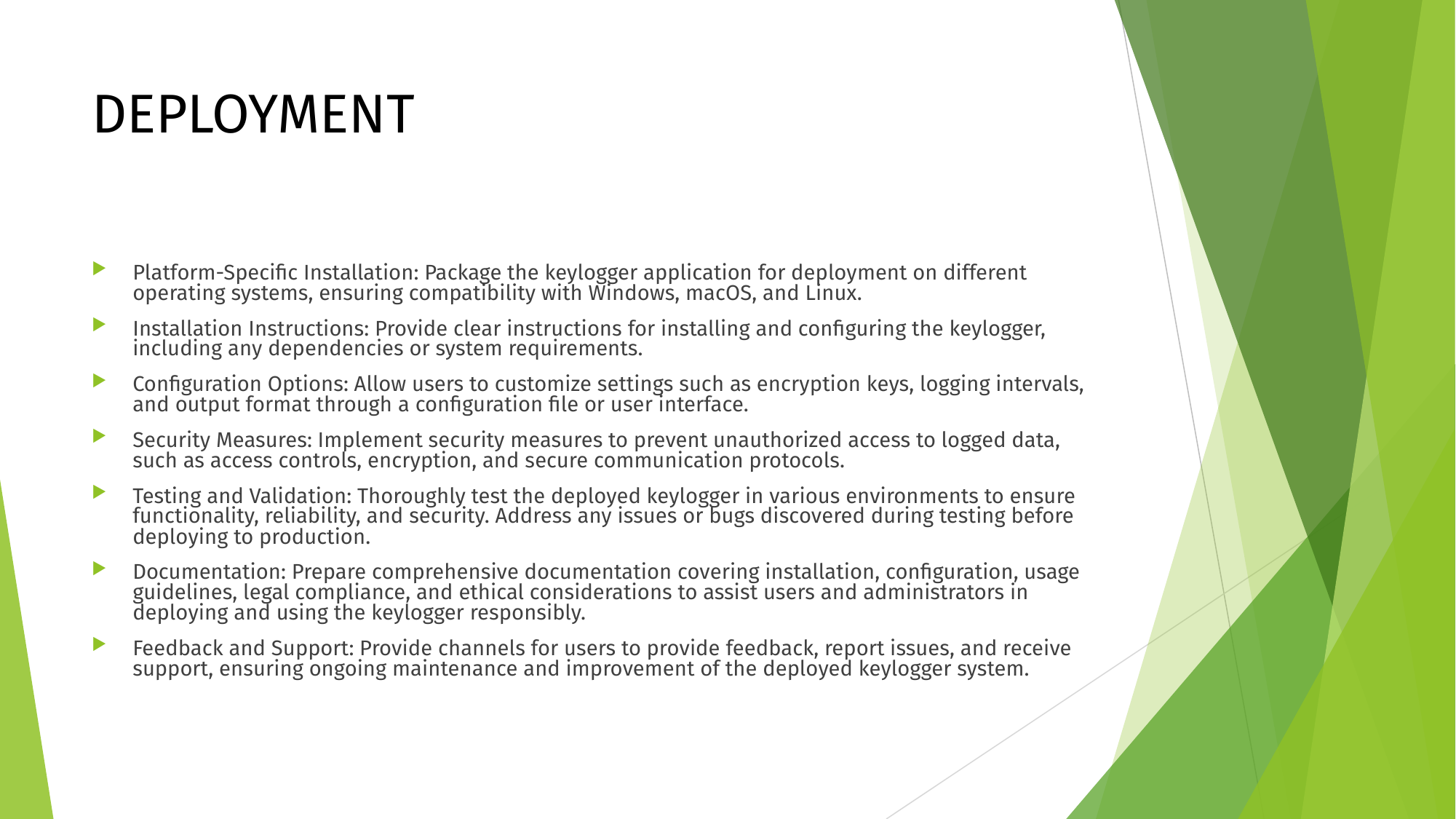

# DEPLOYMENT
Platform-Specific Installation: Package the keylogger application for deployment on different operating systems, ensuring compatibility with Windows, macOS, and Linux.
Installation Instructions: Provide clear instructions for installing and configuring the keylogger, including any dependencies or system requirements.
Configuration Options: Allow users to customize settings such as encryption keys, logging intervals, and output format through a configuration file or user interface.
Security Measures: Implement security measures to prevent unauthorized access to logged data, such as access controls, encryption, and secure communication protocols.
Testing and Validation: Thoroughly test the deployed keylogger in various environments to ensure functionality, reliability, and security. Address any issues or bugs discovered during testing before deploying to production.
Documentation: Prepare comprehensive documentation covering installation, configuration, usage guidelines, legal compliance, and ethical considerations to assist users and administrators in deploying and using the keylogger responsibly.
Feedback and Support: Provide channels for users to provide feedback, report issues, and receive support, ensuring ongoing maintenance and improvement of the deployed keylogger system.